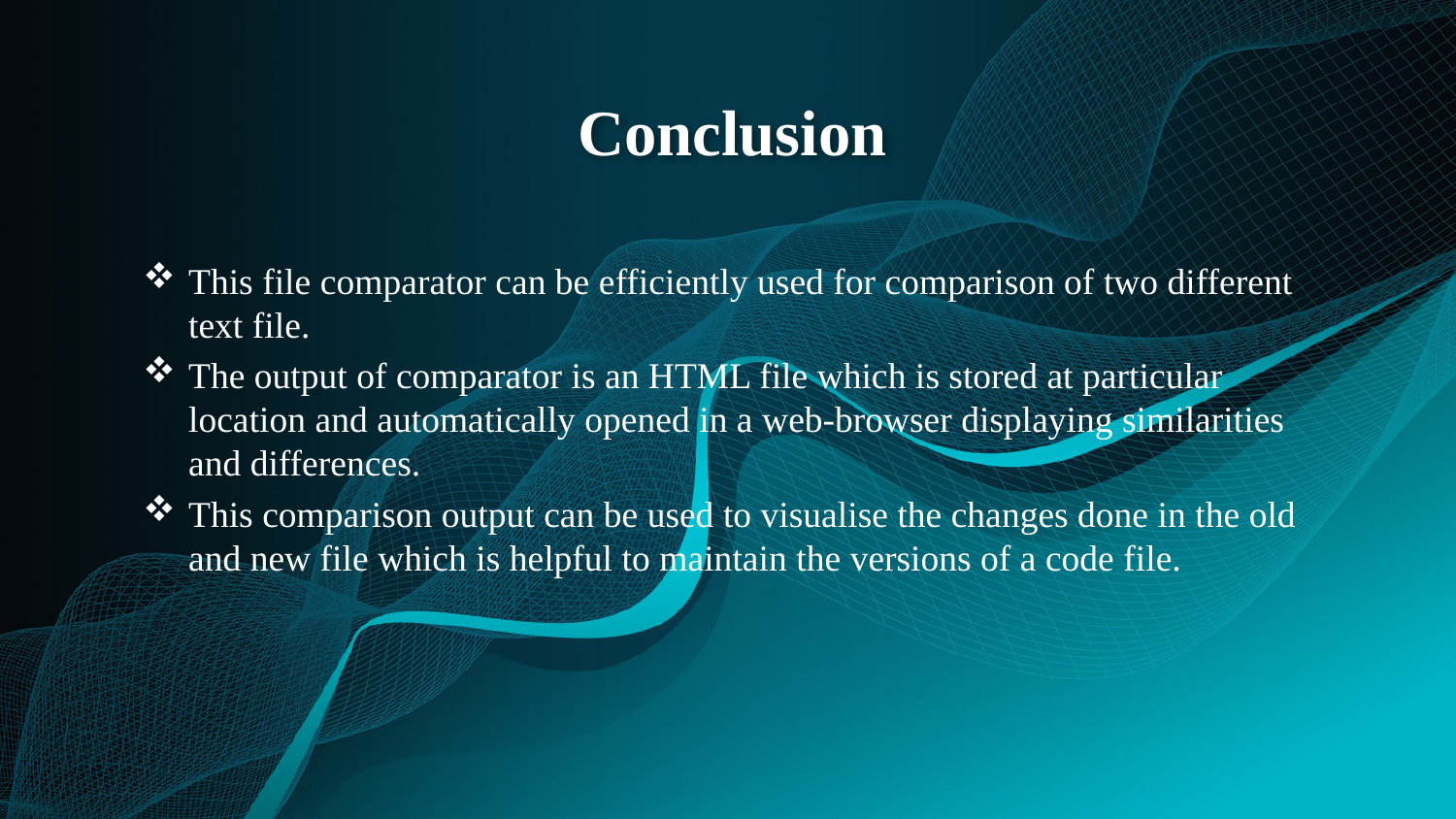

# Conclusion
This file comparator can be efficiently used for comparison of two different text file.
The output of comparator is an HTML file which is stored at particular location and automatically opened in a web-browser displaying similarities and differences.
This comparison output can be used to visualise the changes done in the old and new file which is helpful to maintain the versions of a code file.